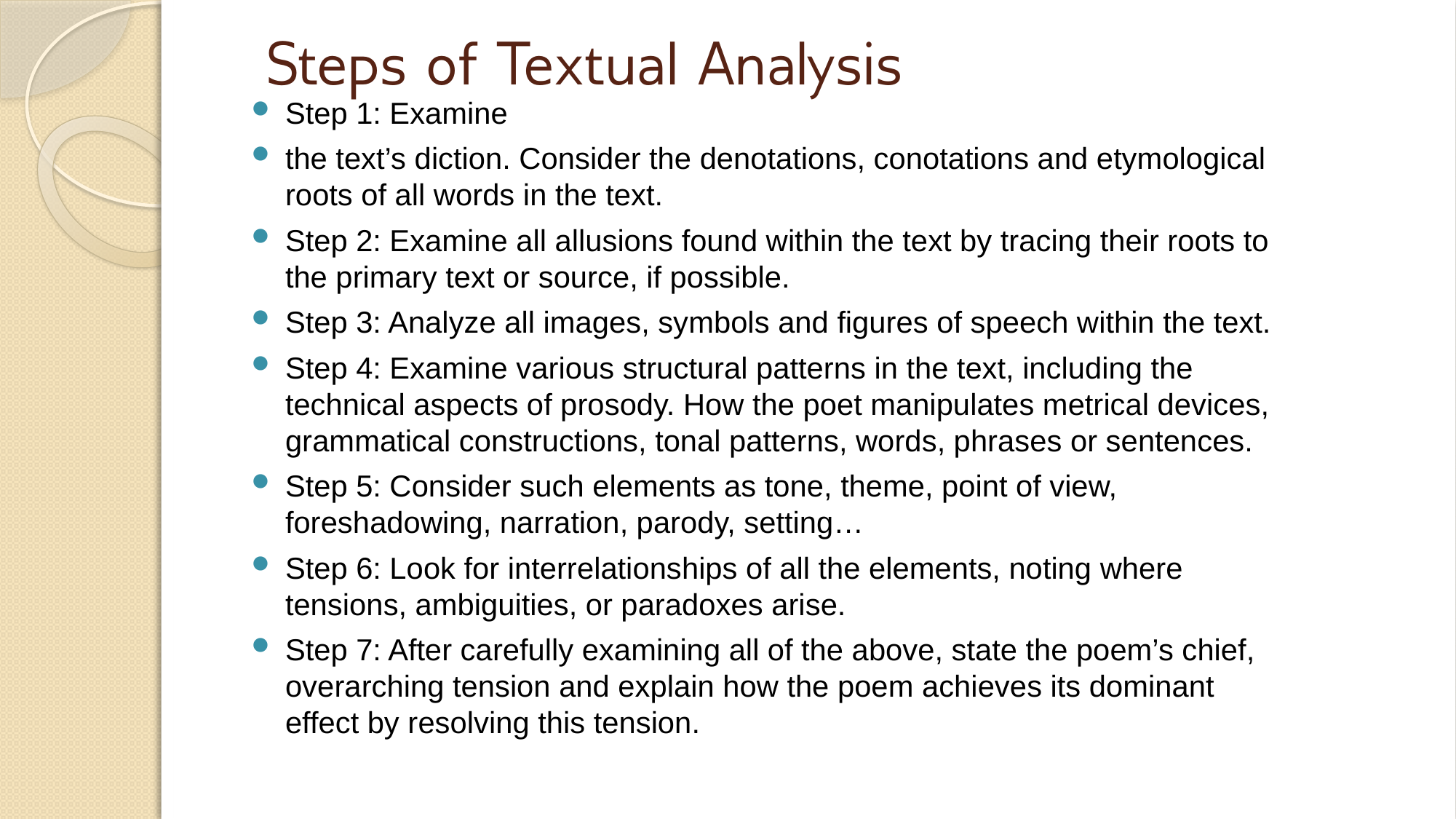

# Steps of Textual Analysis
Step 1: Examine
the text’s diction. Consider the denotations, conotations and etymological roots of all words in the text.
Step 2: Examine all allusions found within the text by tracing their roots to the primary text or source, if possible.
Step 3: Analyze all images, symbols and figures of speech within the text.
Step 4: Examine various structural patterns in the text, including the technical aspects of prosody. How the poet manipulates metrical devices, grammatical constructions, tonal patterns, words, phrases or sentences.
Step 5: Consider such elements as tone, theme, point of view, foreshadowing, narration, parody, setting…
Step 6: Look for interrelationships of all the elements, noting where tensions, ambiguities, or paradoxes arise.
Step 7: After carefully examining all of the above, state the poem’s chief, overarching tension and explain how the poem achieves its dominant effect by resolving this tension.